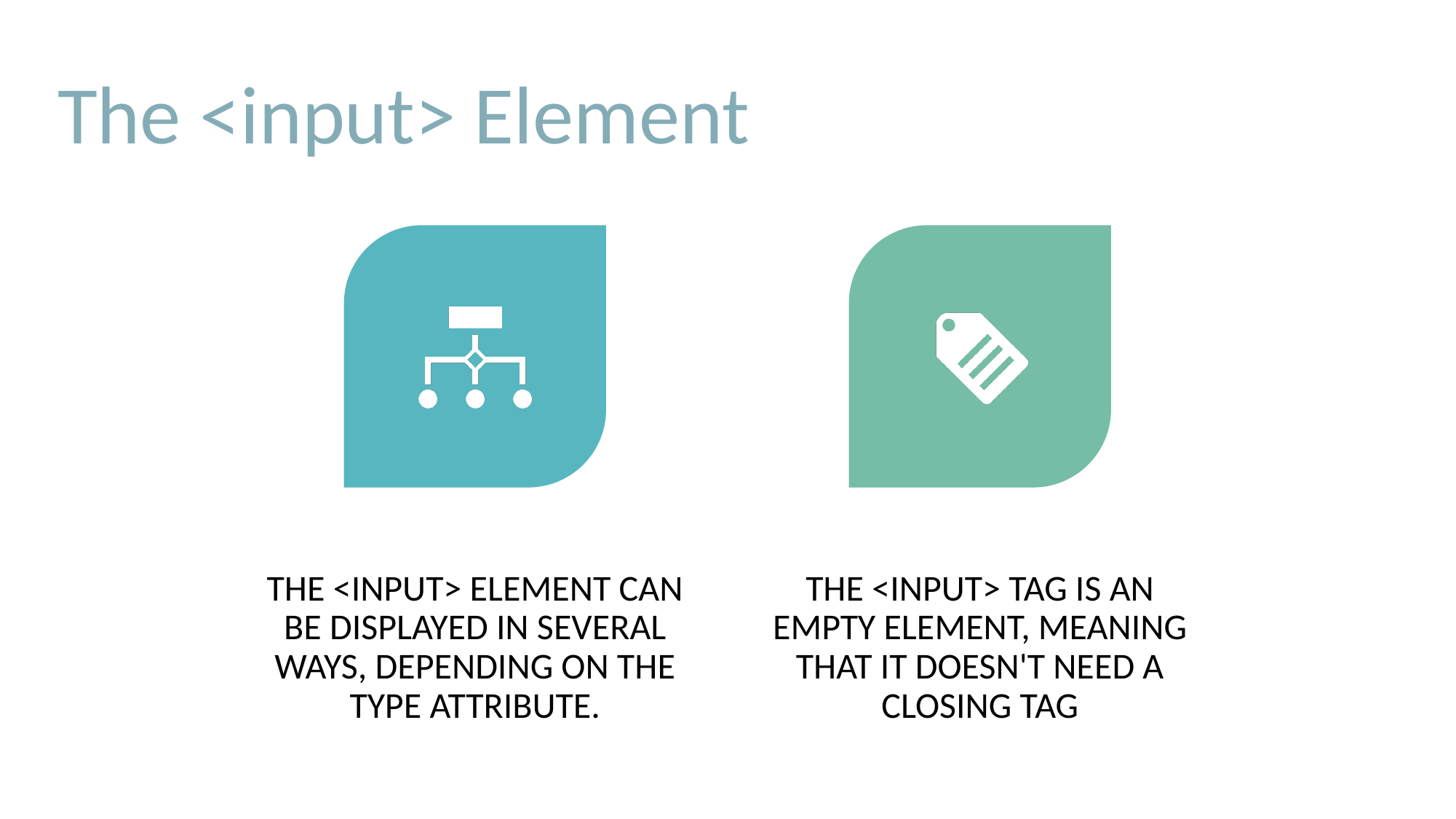

# The <input> Element
The <input> element can be displayed in several ways, depending on the type attribute.
The <input> tag is an empty element, meaning that it doesn't need a closing tag